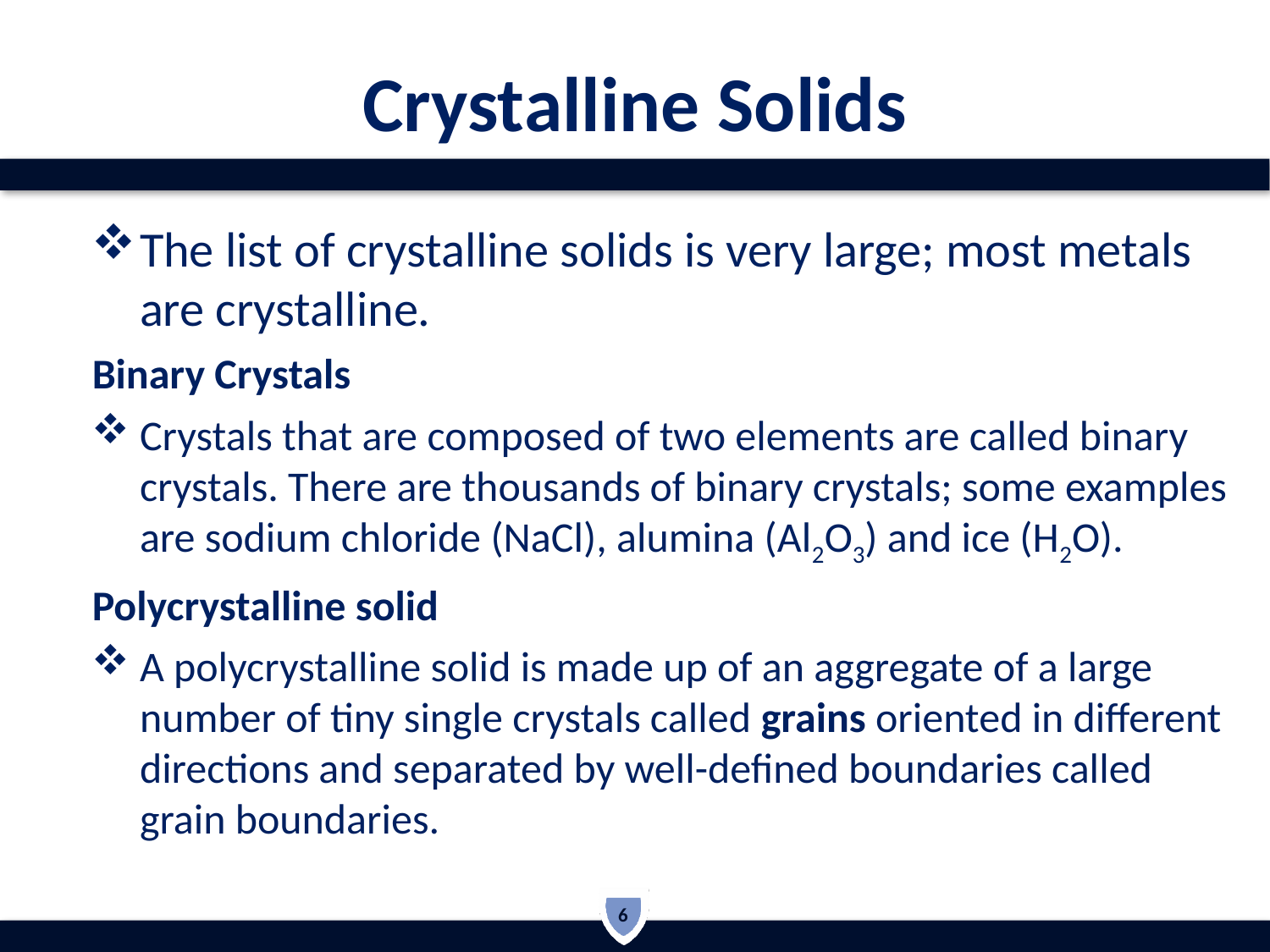

# Crystalline Solids
The list of crystalline solids is very large; most metals are crystalline.
Binary Crystals
Crystals that are composed of two elements are called binary crystals. There are thousands of binary crystals; some examples are sodium chloride (NaCl), alumina (Al2O3) and ice (H2O).
Polycrystalline solid
A polycrystalline solid is made up of an aggregate of a large number of tiny single crystals called grains oriented in different directions and separated by well-defined boundaries called grain boundaries.
6